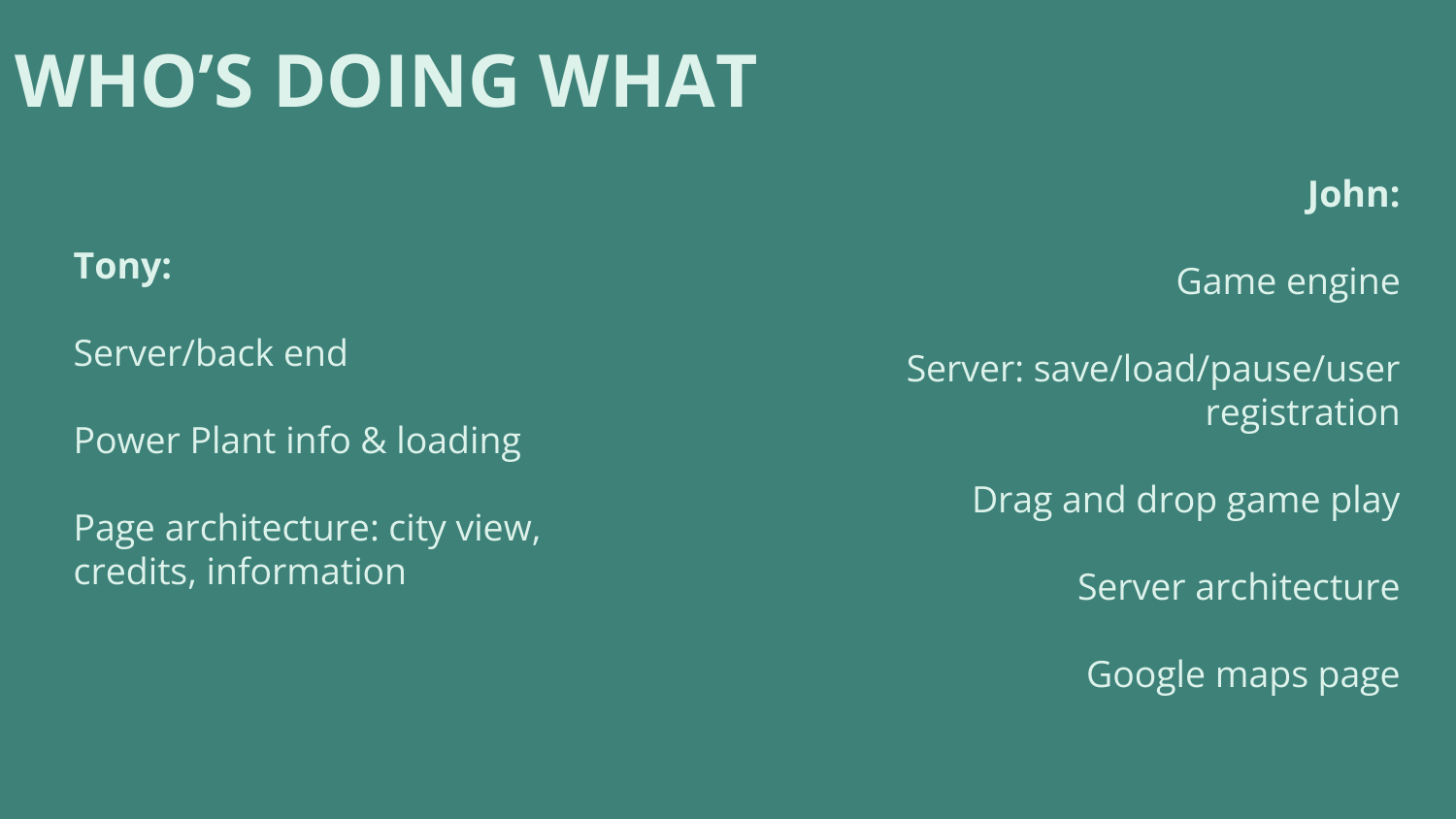

# WHO’S DOING WHAT

Tony:

Server/back end

Power Plant info & loading

Page architecture: city view,
credits, information

John:

Game engine

Server: save/load/pause/user registration

Drag and drop game play

Server architecture

Google maps page